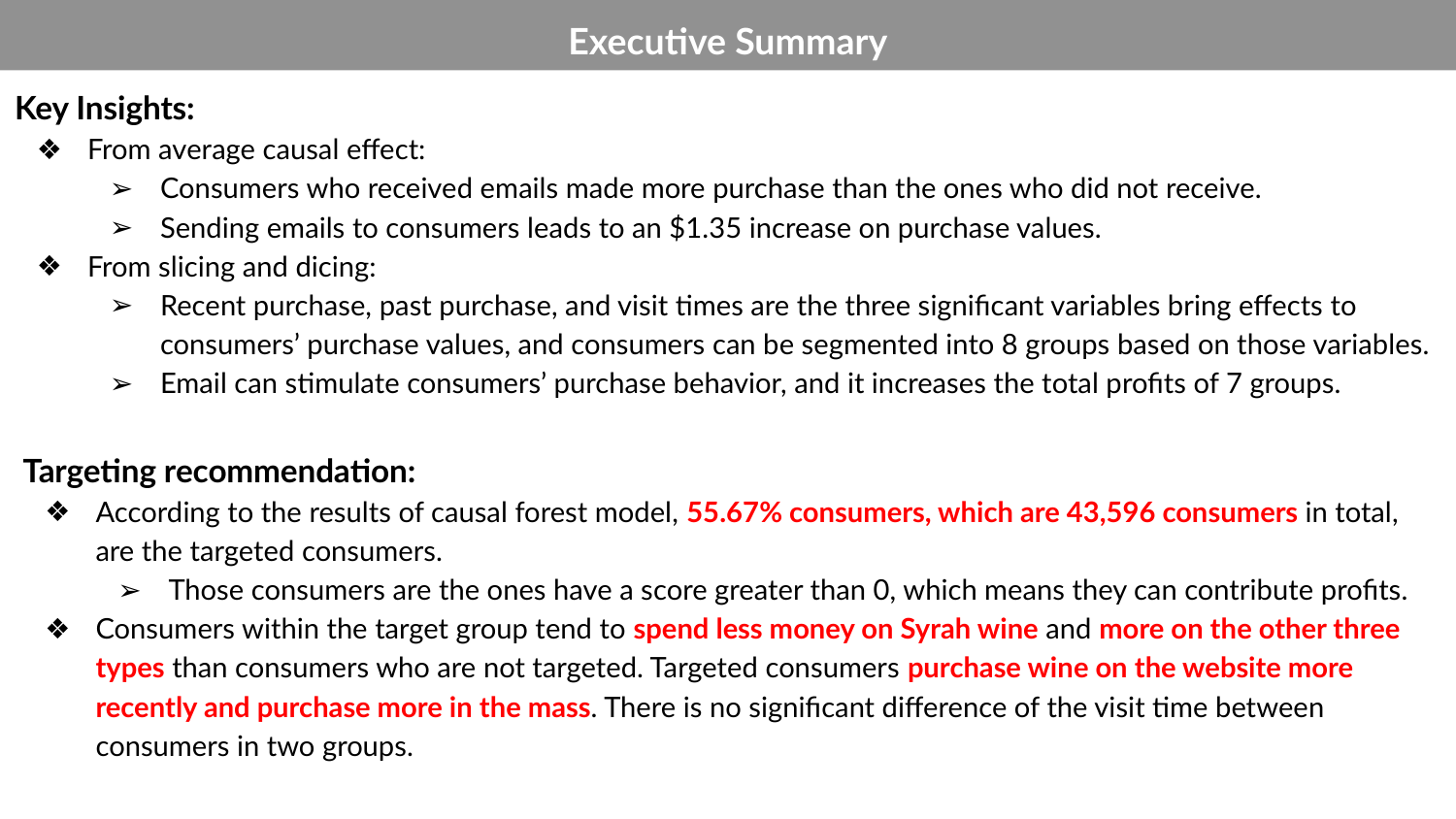

Executive Summary

Key Insights:
From average causal effect:
Consumers who received emails made more purchase than the ones who did not receive.
Sending emails to consumers leads to an $1.35 increase on purchase values.
From slicing and dicing:
Recent purchase, past purchase, and visit times are the three significant variables bring effects to consumers’ purchase values, and consumers can be segmented into 8 groups based on those variables.
Email can stimulate consumers’ purchase behavior, and it increases the total profits of 7 groups.

Targeting recommendation:
According to the results of causal forest model, 55.67% consumers, which are 43,596 consumers in total, are the targeted consumers.
Those consumers are the ones have a score greater than 0, which means they can contribute profits.
Consumers within the target group tend to spend less money on Syrah wine and more on the other three types than consumers who are not targeted. Targeted consumers purchase wine on the website more recently and purchase more in the mass. There is no significant difference of the visit time between consumers in two groups.